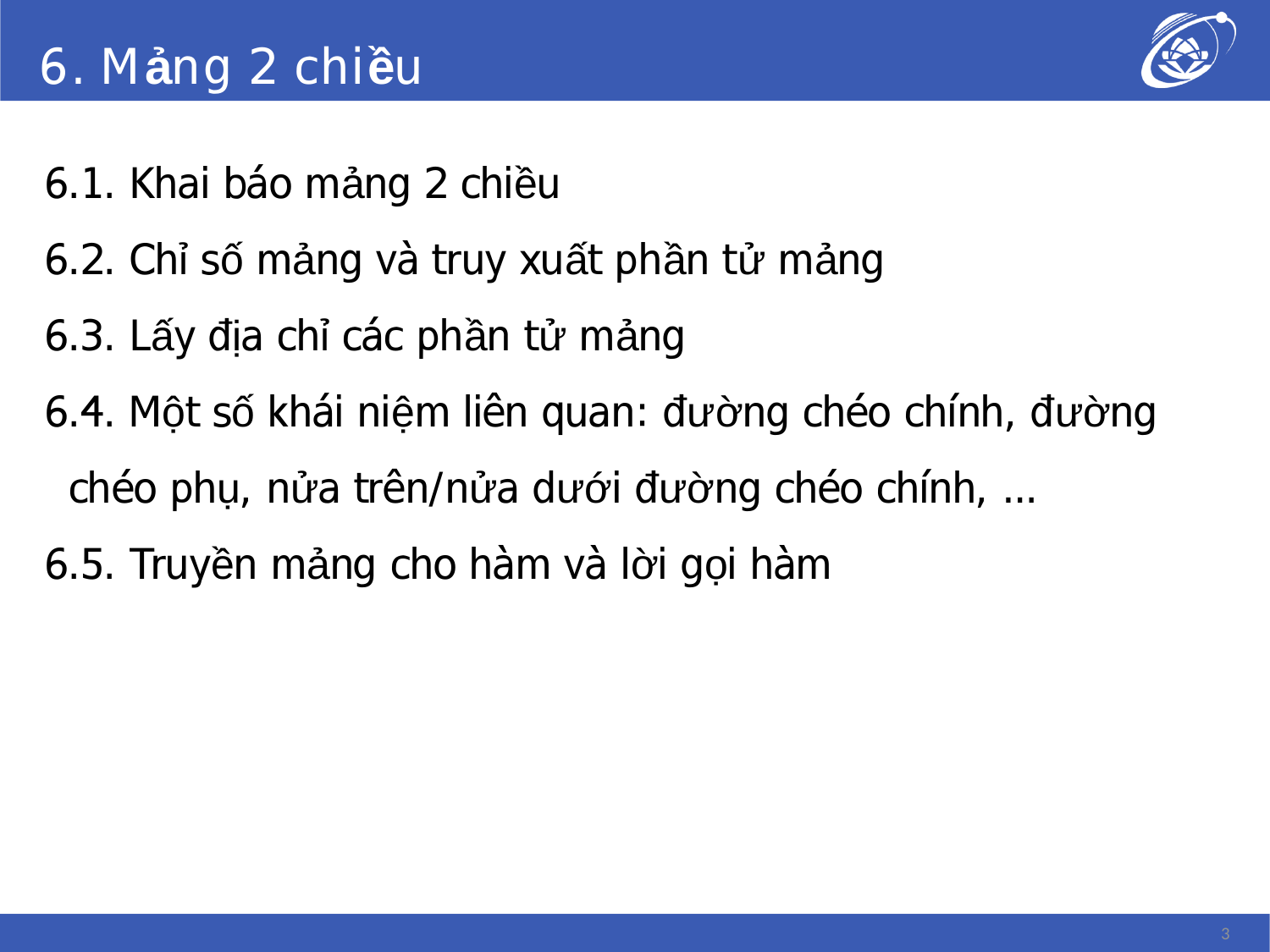

# 6. Mảng 2 chiều
6.1. Khai báo mảng 2 chiều
6.2. Chỉ số mảng và truy xuất phần tử mảng
6.3. Lấy địa chỉ các phần tử mảng
6.4. Một số khái niệm liên quan: đường chéo chính, đường chéo phụ, nửa trên/nửa dưới đường chéo chính, …
6.5. Truyền mảng cho hàm và lời gọi hàm

3